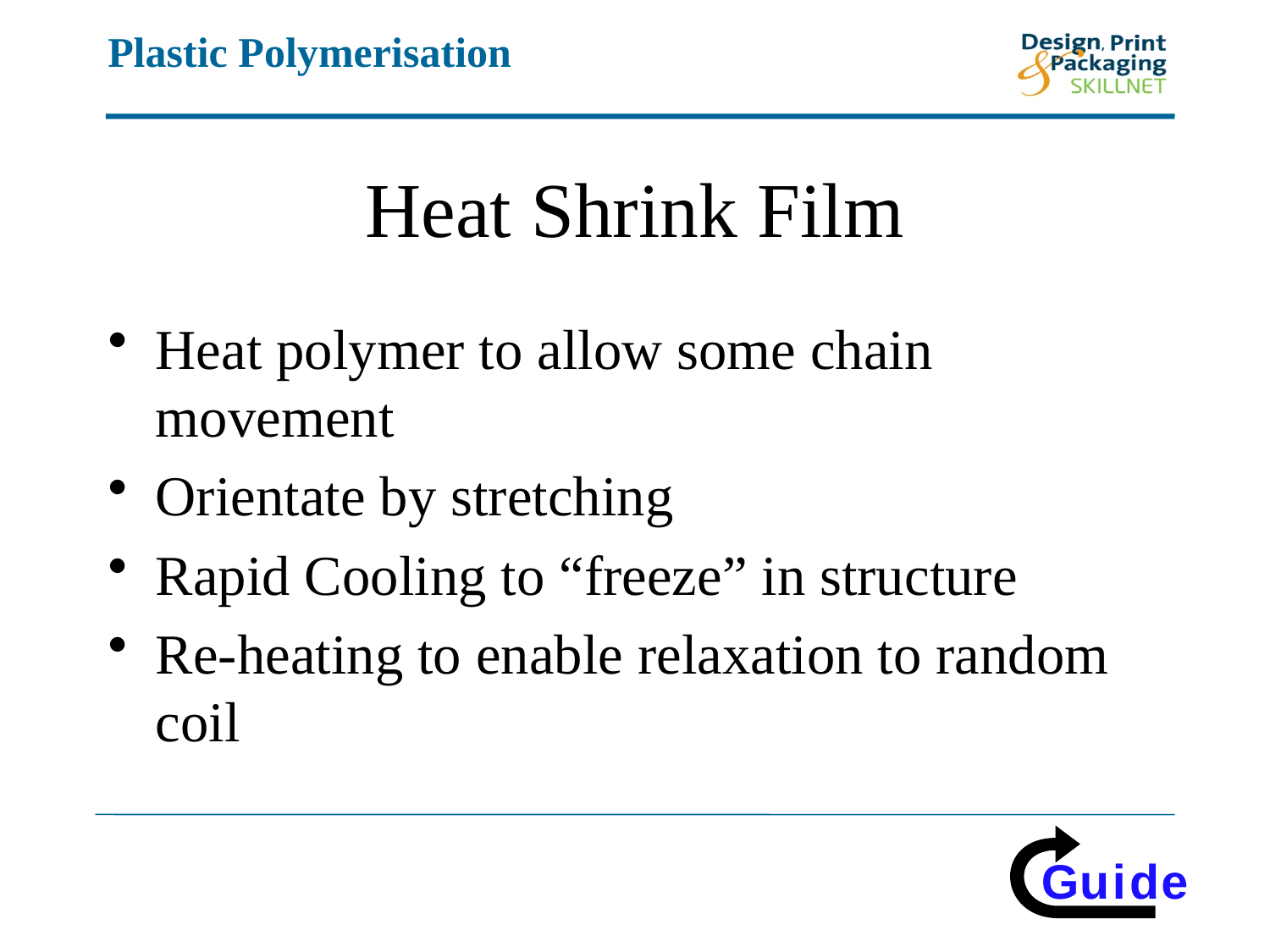

# Heat Shrink Film
Heat polymer to allow some chain movement
Orientate by stretching
Rapid Cooling to “freeze” in structure
Re-heating to enable relaxation to random coil